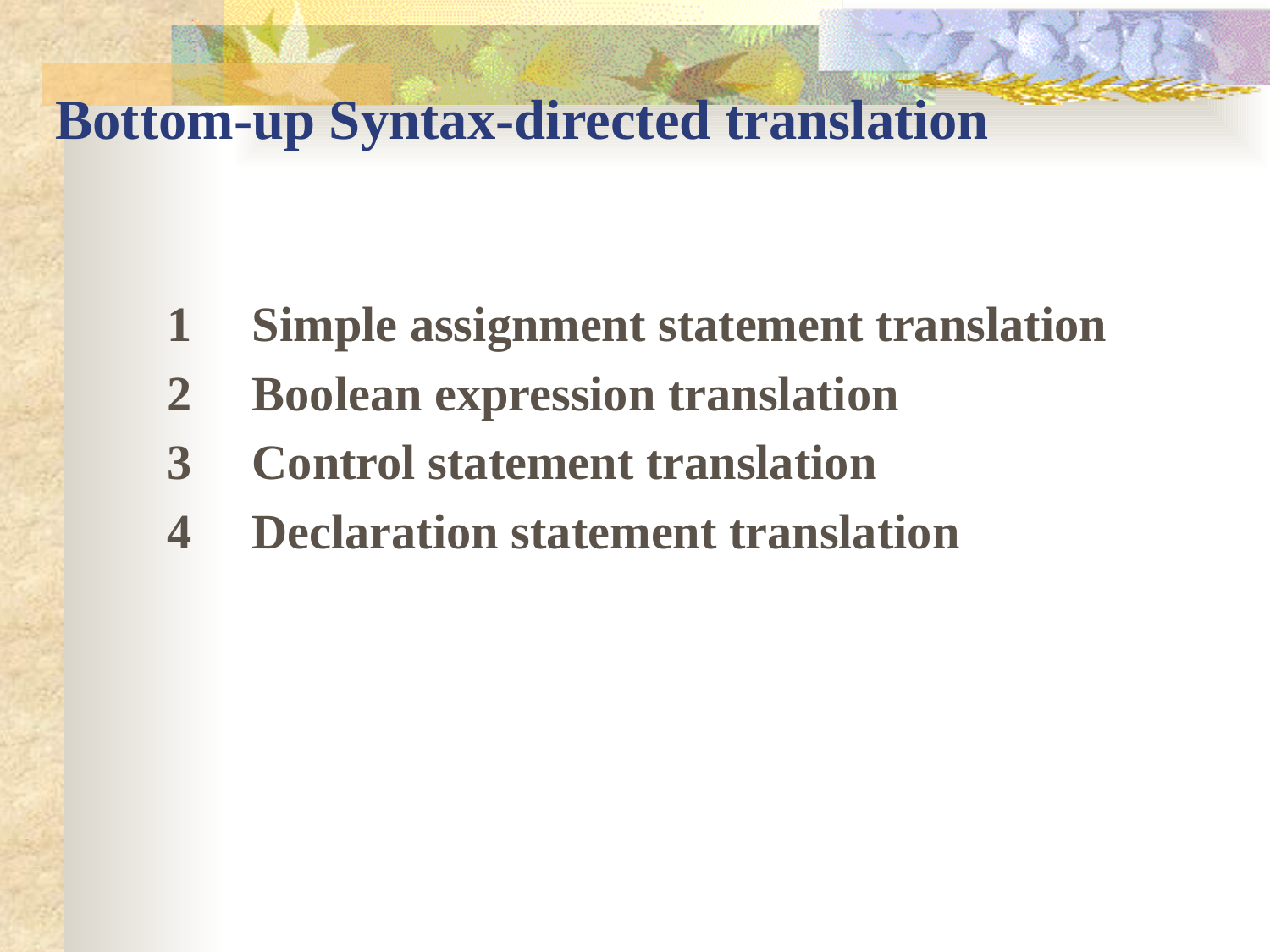

# Bottom-up Syntax-directed translation
1	Simple assignment statement translation
2	Boolean expression translation
3	Control statement translation
4 	Declaration statement translation